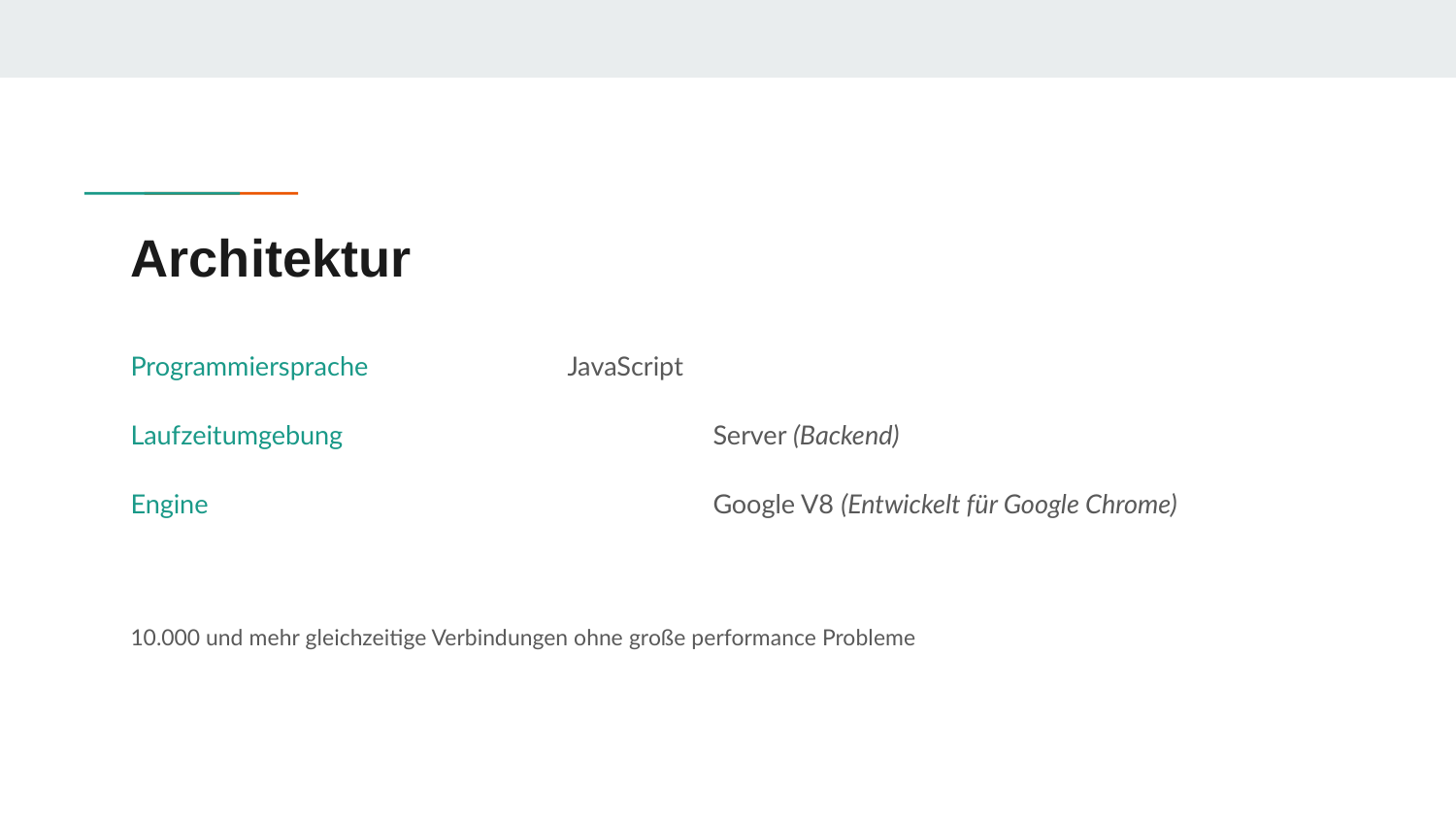

# Architektur
Programmiersprache		JavaScript
Laufzeitumgebung			Server (Backend)
Engine				Google V8 (Entwickelt für Google Chrome)

10.000 und mehr gleichzeitige Verbindungen ohne große performance Probleme